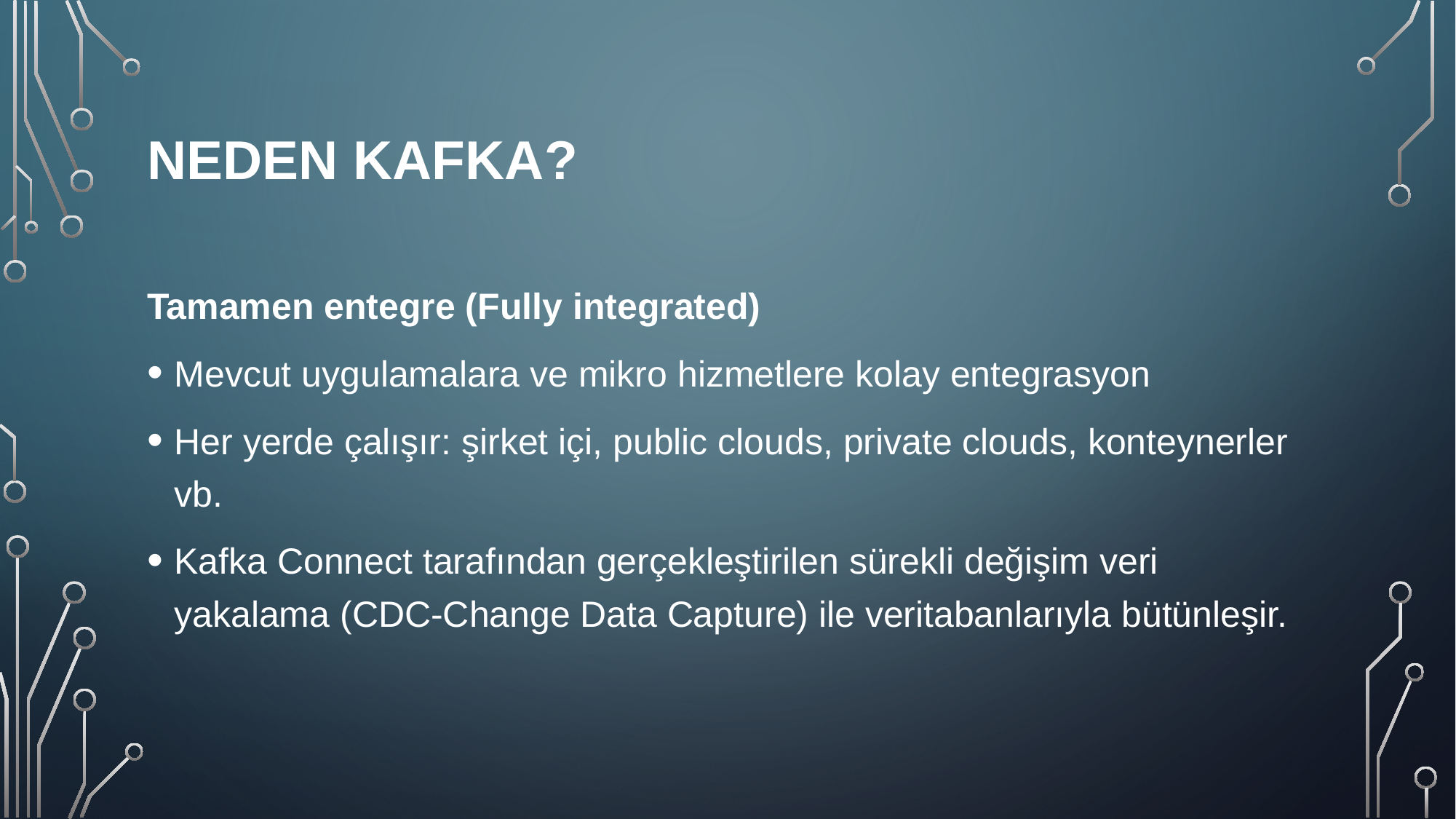

# Neden Kafka?
Tamamen entegre (Fully integrated)
Mevcut uygulamalara ve mikro hizmetlere kolay entegrasyon
Her yerde çalışır: şirket içi, public clouds, private clouds, konteynerler vb.
Kafka Connect tarafından gerçekleştirilen sürekli değişim veri yakalama (CDC-Change Data Capture) ile veritabanlarıyla bütünleşir.